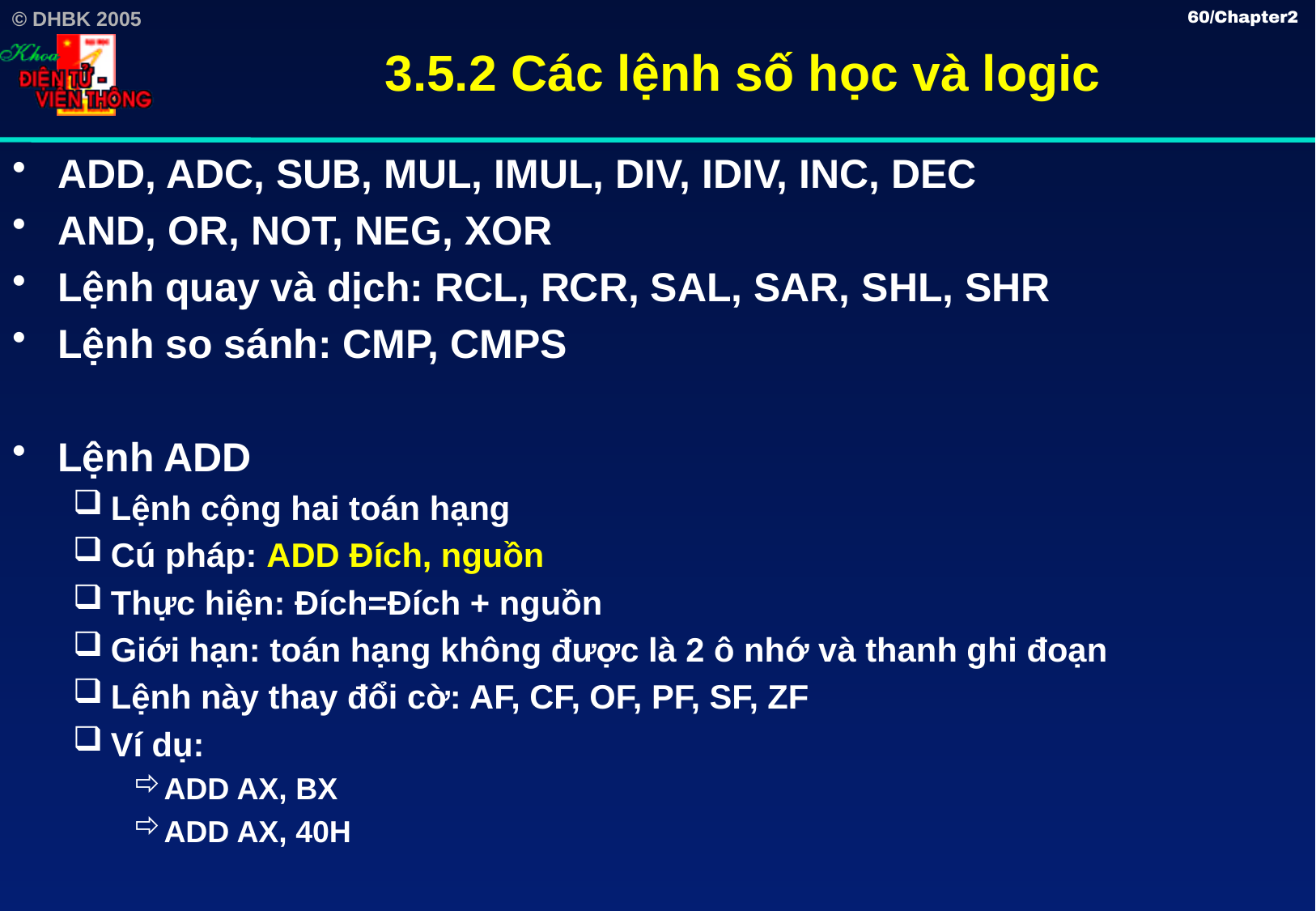

# 3.5.2 Các lệnh số học và logic
60/Chapter2
ADD, ADC, SUB, MUL, IMUL, DIV, IDIV, INC, DEC
AND, OR, NOT, NEG, XOR
Lệnh quay và dịch: RCL, RCR, SAL, SAR, SHL, SHR
Lệnh so sánh: CMP, CMPS

Lệnh ADD
Lệnh cộng hai toán hạng
Cú pháp: ADD Đích, nguồn
Thực hiện: Đích=Đích + nguồn
Giới hạn: toán hạng không được là 2 ô nhớ và thanh ghi đoạn
Lệnh này thay đổi cờ: AF, CF, OF, PF, SF, ZF
Ví dụ:
ADD AX, BX
ADD AX, 40H